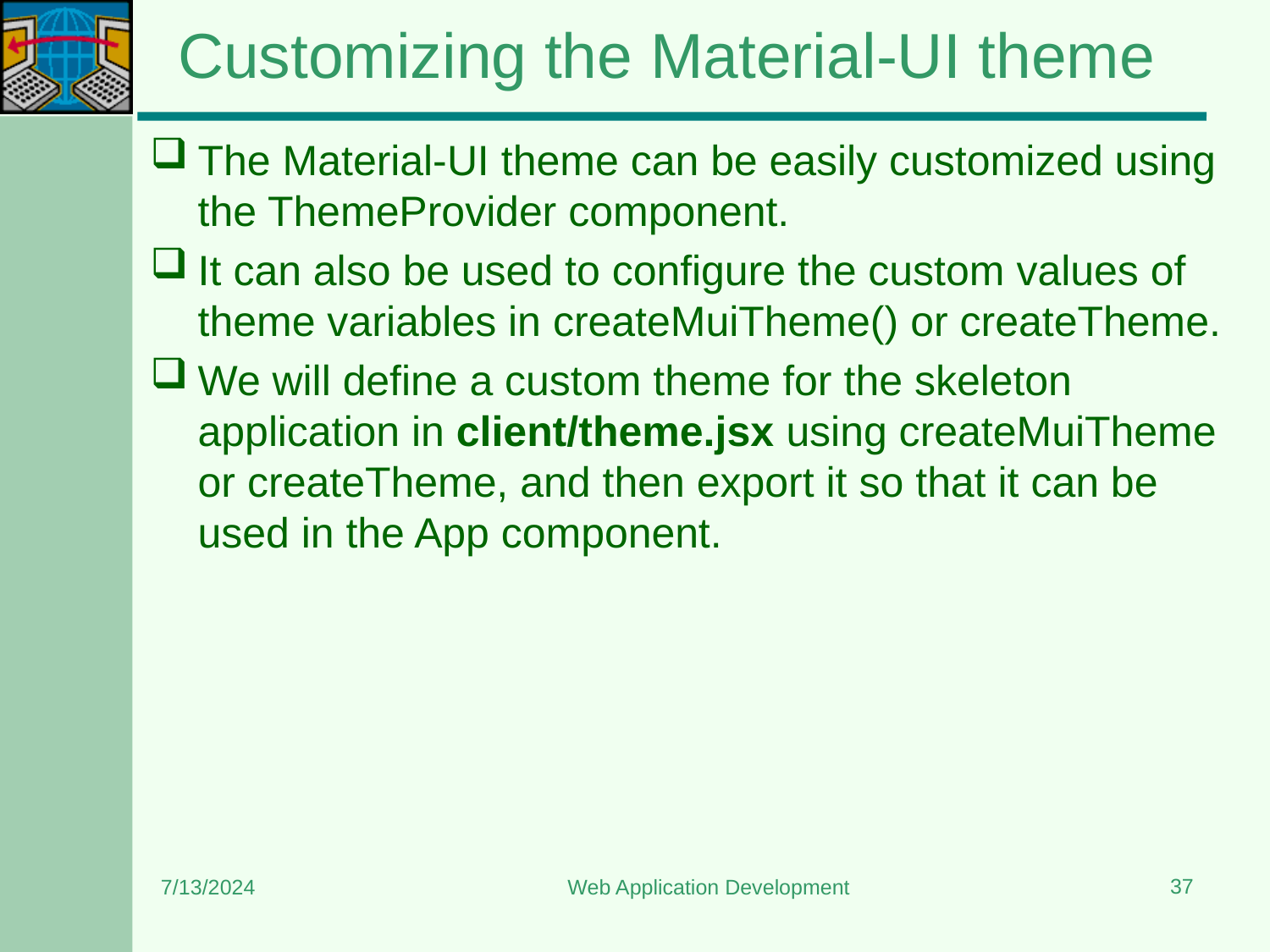

# Customizing the Material-UI theme
The Material-UI theme can be easily customized using  the ThemeProvider component.
It can also be used to configure the custom values of theme variables in createMuiTheme() or createTheme.
We will define a custom theme for the skeleton application in client/theme.jsx using createMuiTheme or createTheme, and then export it so that it can be used in the App component.
37
7/13/2024
Web Application Development